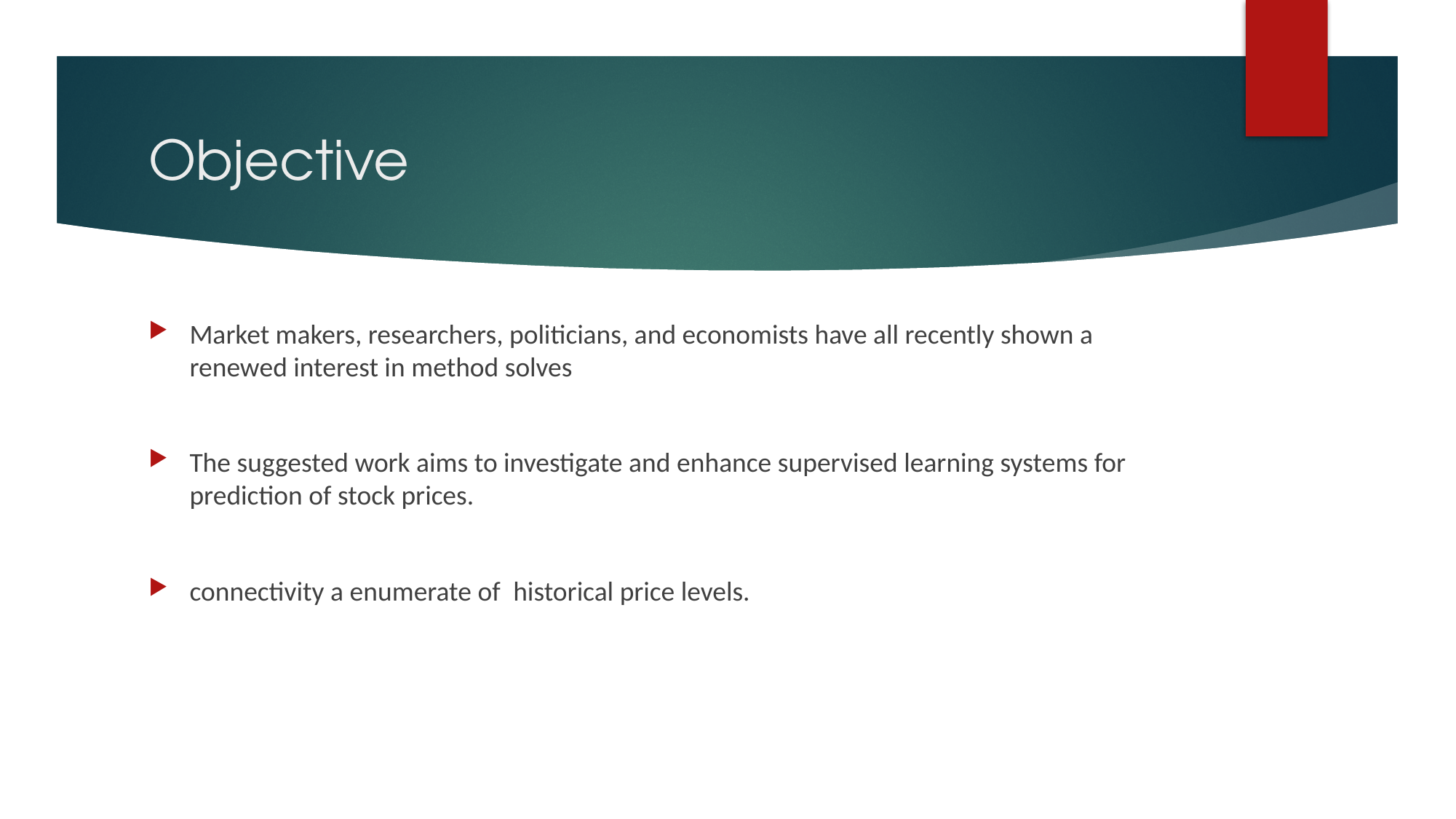

# Objective
Market makers, researchers, politicians, and economists have all recently shown a renewed interest in method solves

The suggested work aims to investigate and enhance supervised learning systems for prediction of stock prices.

connectivity a enumerate of  historical price levels.